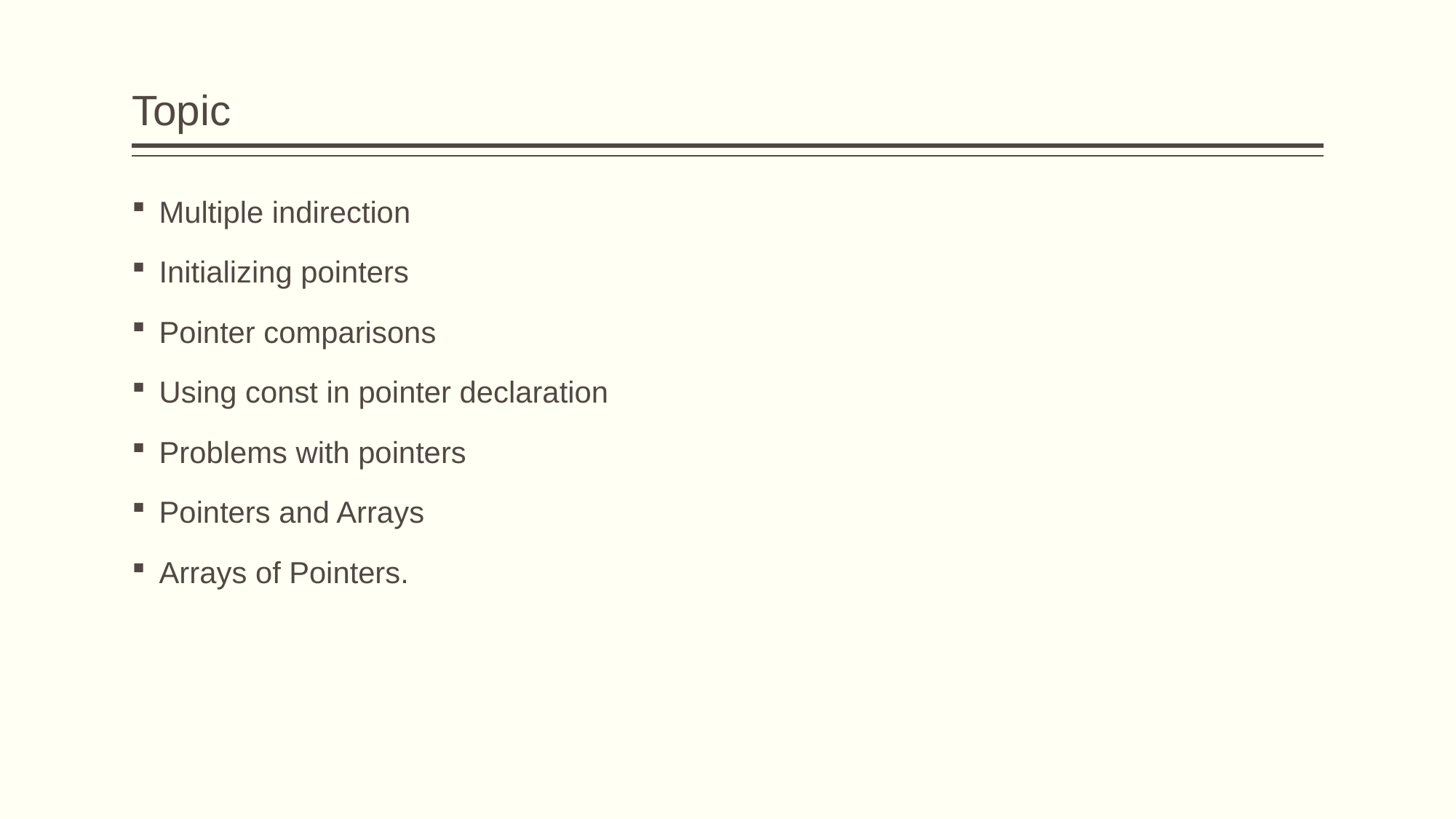

# Topic
Multiple indirection
Initializing pointers
Pointer comparisons
Using const in pointer declaration
Problems with pointers
Pointers and Arrays
Arrays of Pointers.